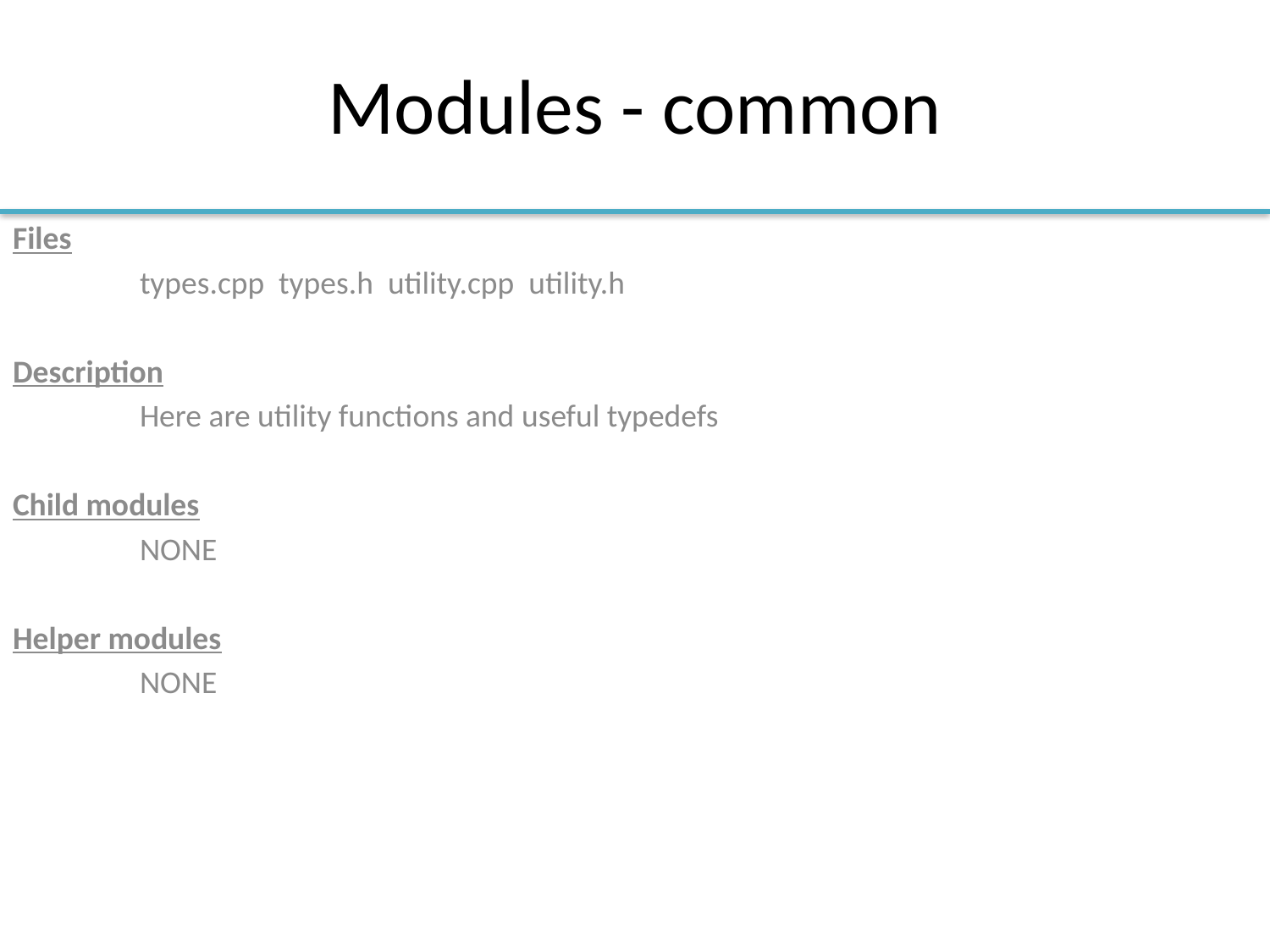

# Modules - common
Files
	types.cpp  types.h  utility.cpp  utility.h

Description
	Here are utility functions and useful typedefs

Child modules
	NONE

Helper modules
	NONE